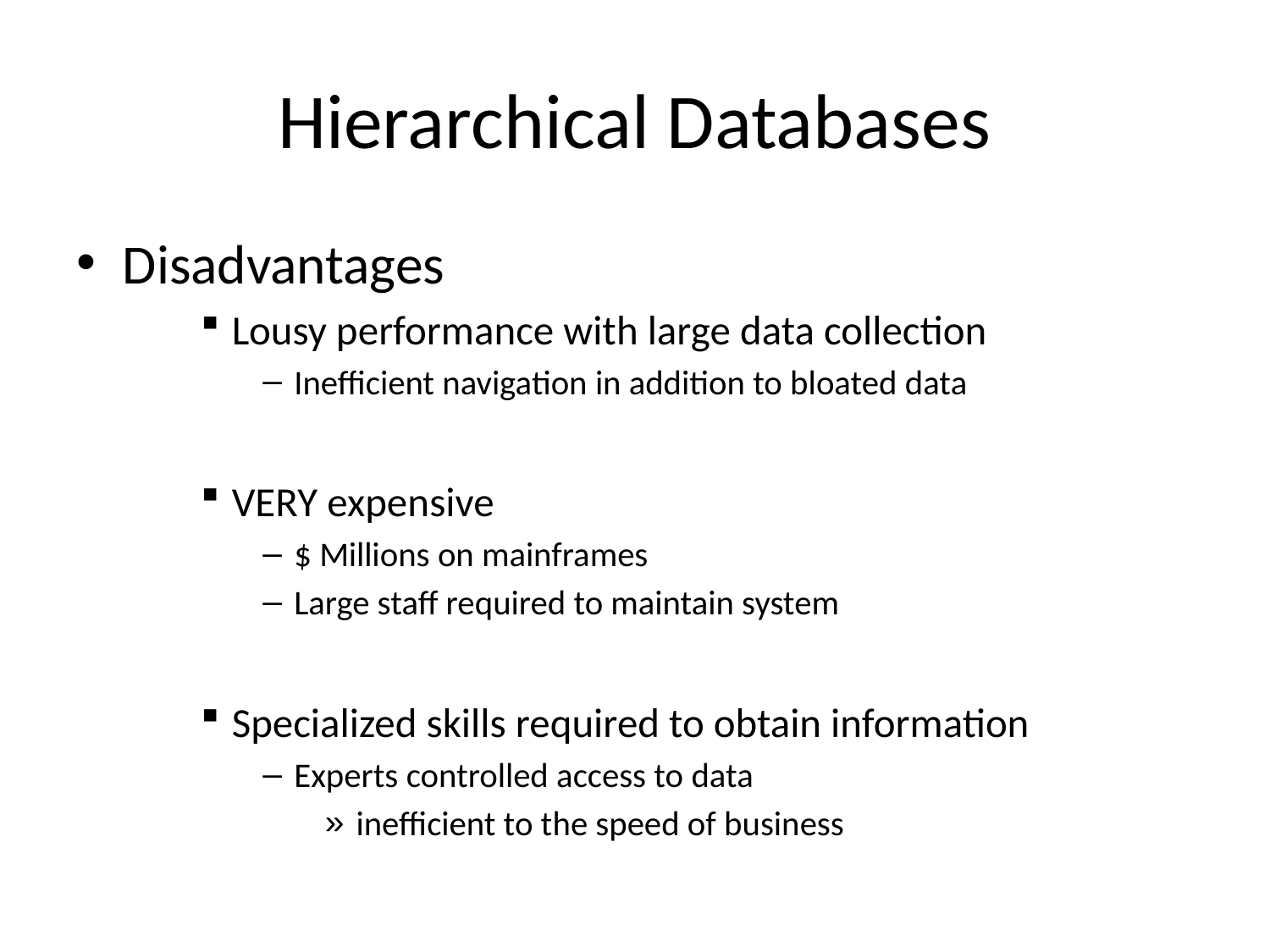

# Hierarchical Databases
Disadvantages
Lousy performance with large data collection
Inefficient navigation in addition to bloated data

VERY expensive
$ Millions on mainframes
Large staff required to maintain system

Specialized skills required to obtain information
Experts controlled access to data
inefficient to the speed of business